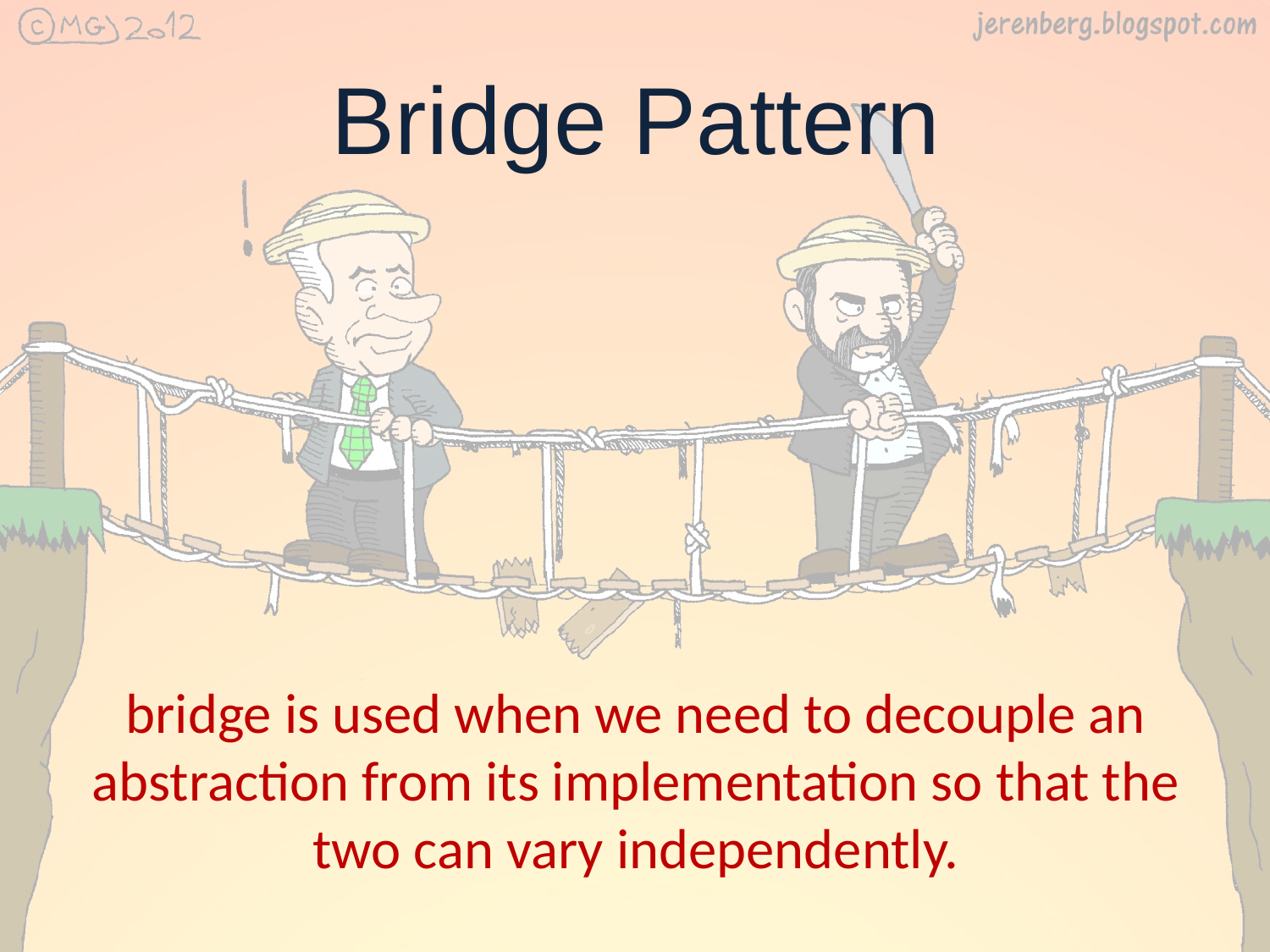

Bridge Pattern
bridge is used when we need to decouple an abstraction from its implementation so that the two can vary independently.